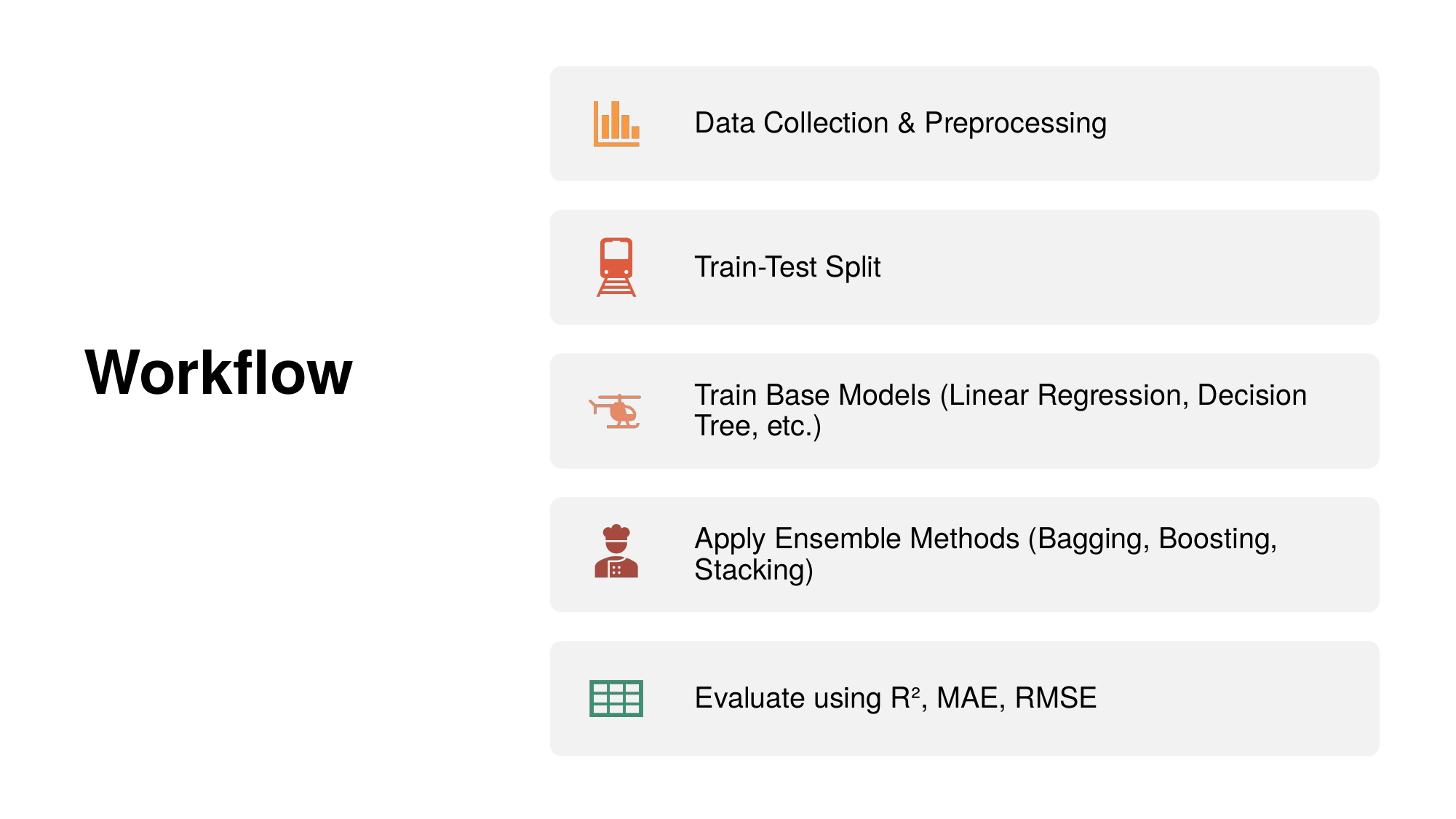

# Workflow
Data Collection & Preprocessing
Train-Test Split
Train Base Models (Linear Regression, Decision Tree, etc.)
Apply Ensemble Methods (Bagging, Boosting, Stacking)
Evaluate using R², MAE, RMSE